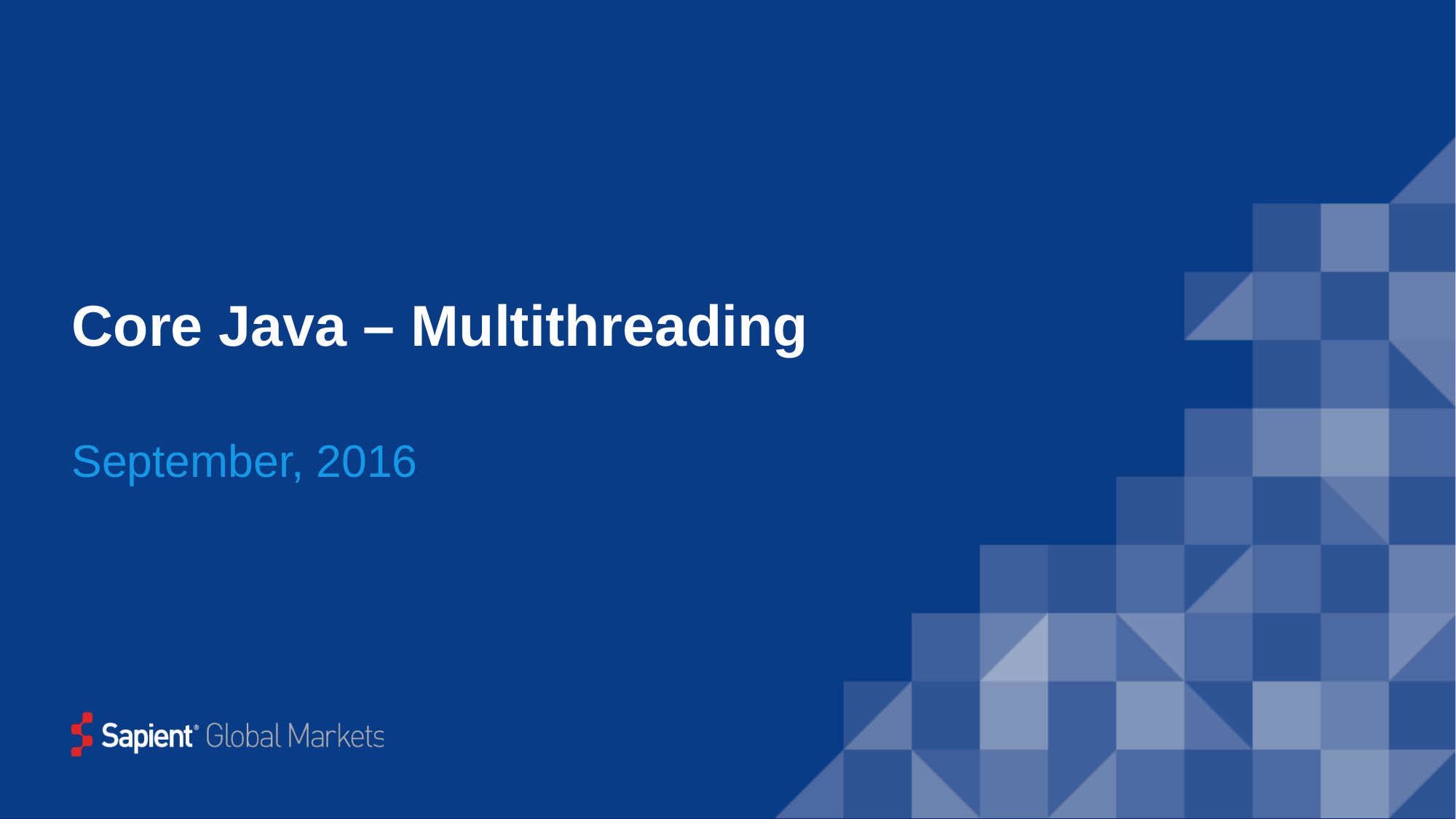

# Core Java – Multithreading
September, 2016